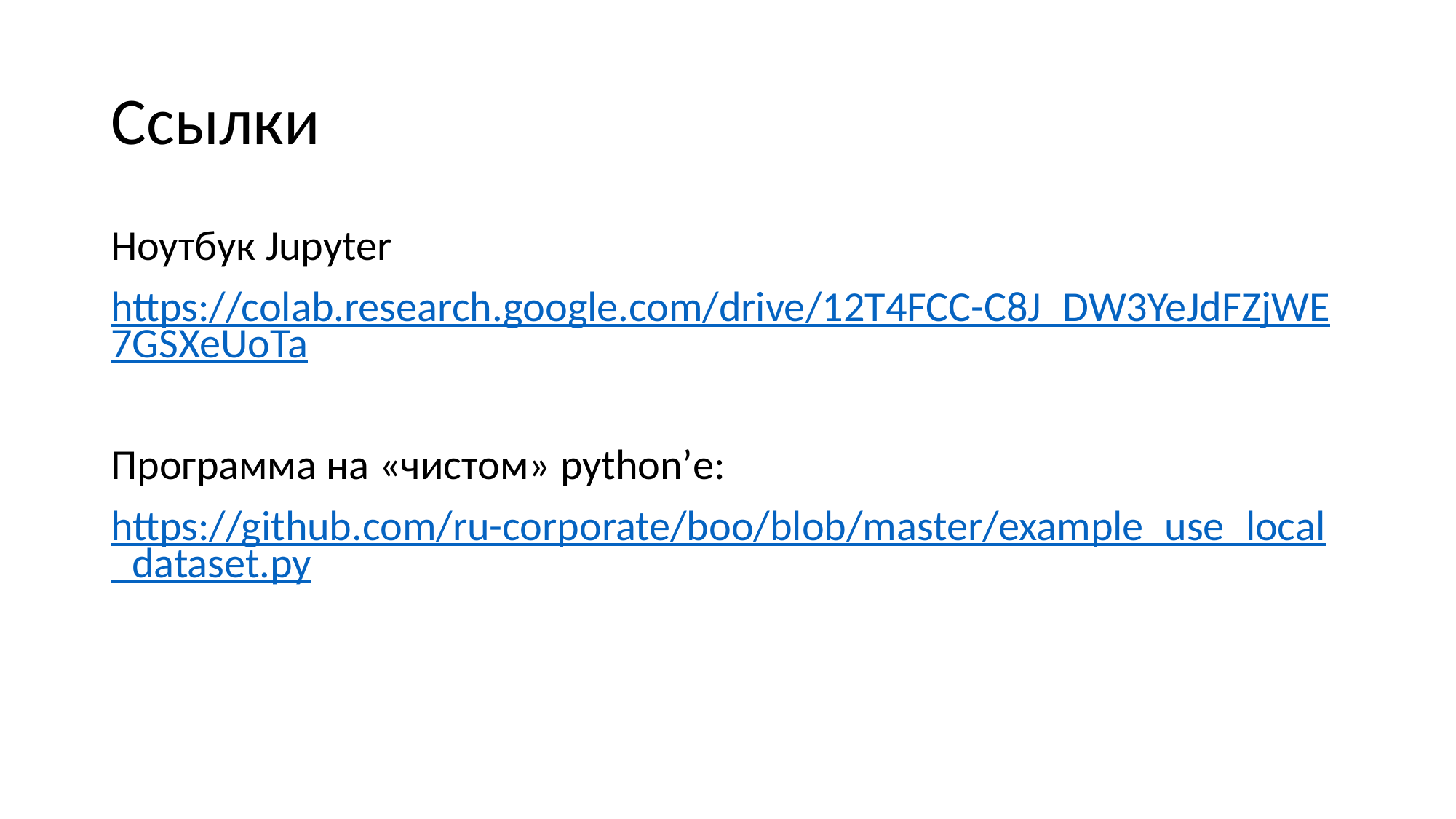

# Ссылки
Ноутбук Jupyter
https://colab.research.google.com/drive/12T4FCC-C8J_DW3YeJdFZjWE7GSXeUoTa

Программа на «чистом» python’е:
https://github.com/ru-corporate/boo/blob/master/example_use_local_dataset.py